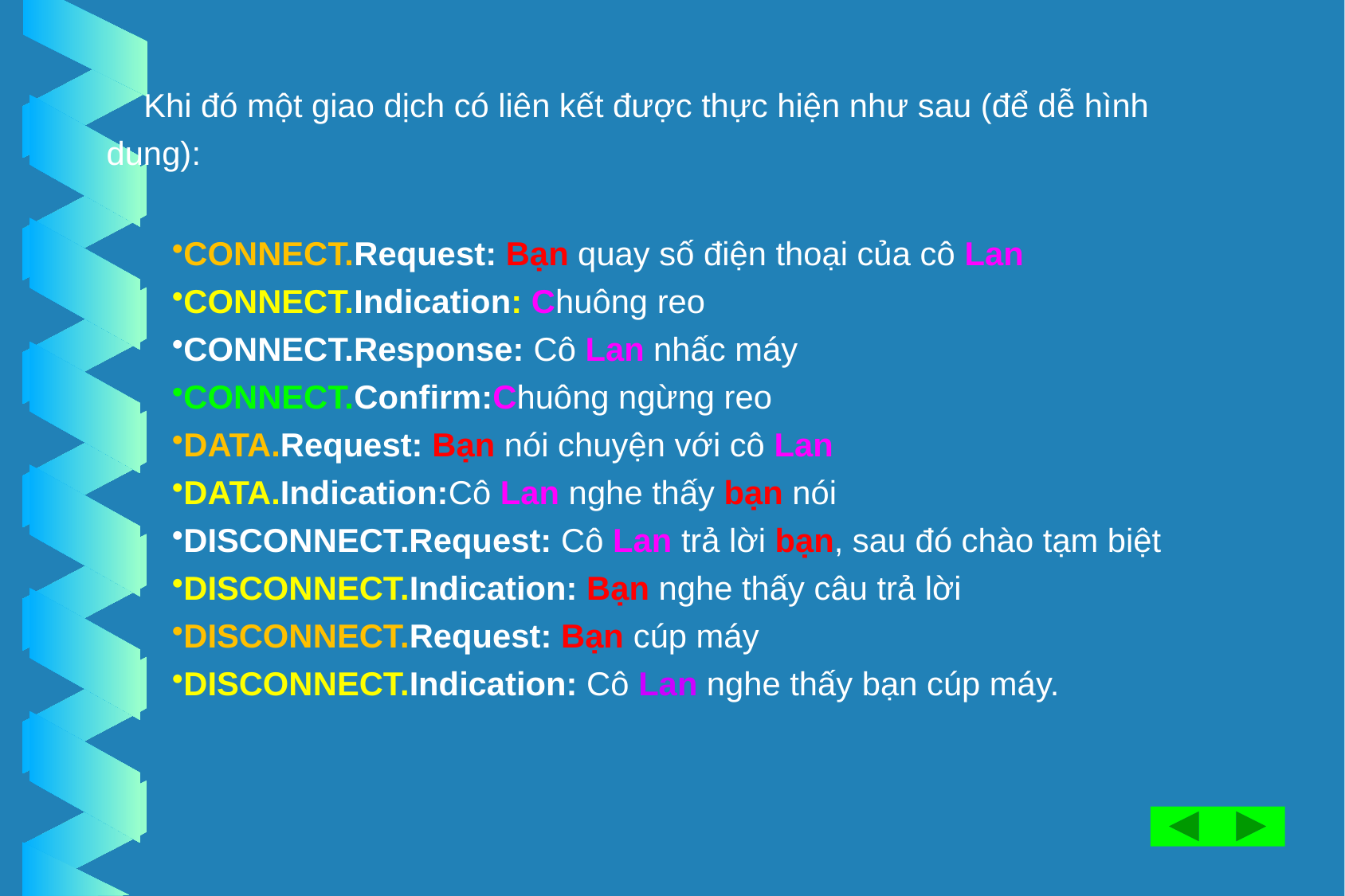

Khi đó một giao dịch có liên kết được thực hiện như sau (để dễ hình dung):

CONNECT.Request: Bạn quay số điện thoại của cô Lan
CONNECT.Indication: Chuông reo
CONNECT.Response: Cô Lan nhấc máy
CONNECT.Confirm:Chuông ngừng reo
DATA.Request: Bạn nói chuyện với cô Lan
DATA.Indication:Cô Lan nghe thấy bạn nói
DISCONNECT.Request: Cô Lan trả lời bạn, sau đó chào tạm biệt
DISCONNECT.Indication: Bạn nghe thấy câu trả lời
DISCONNECT.Request: Bạn cúp máy
DISCONNECT.Indication: Cô Lan nghe thấy bạn cúp máy.